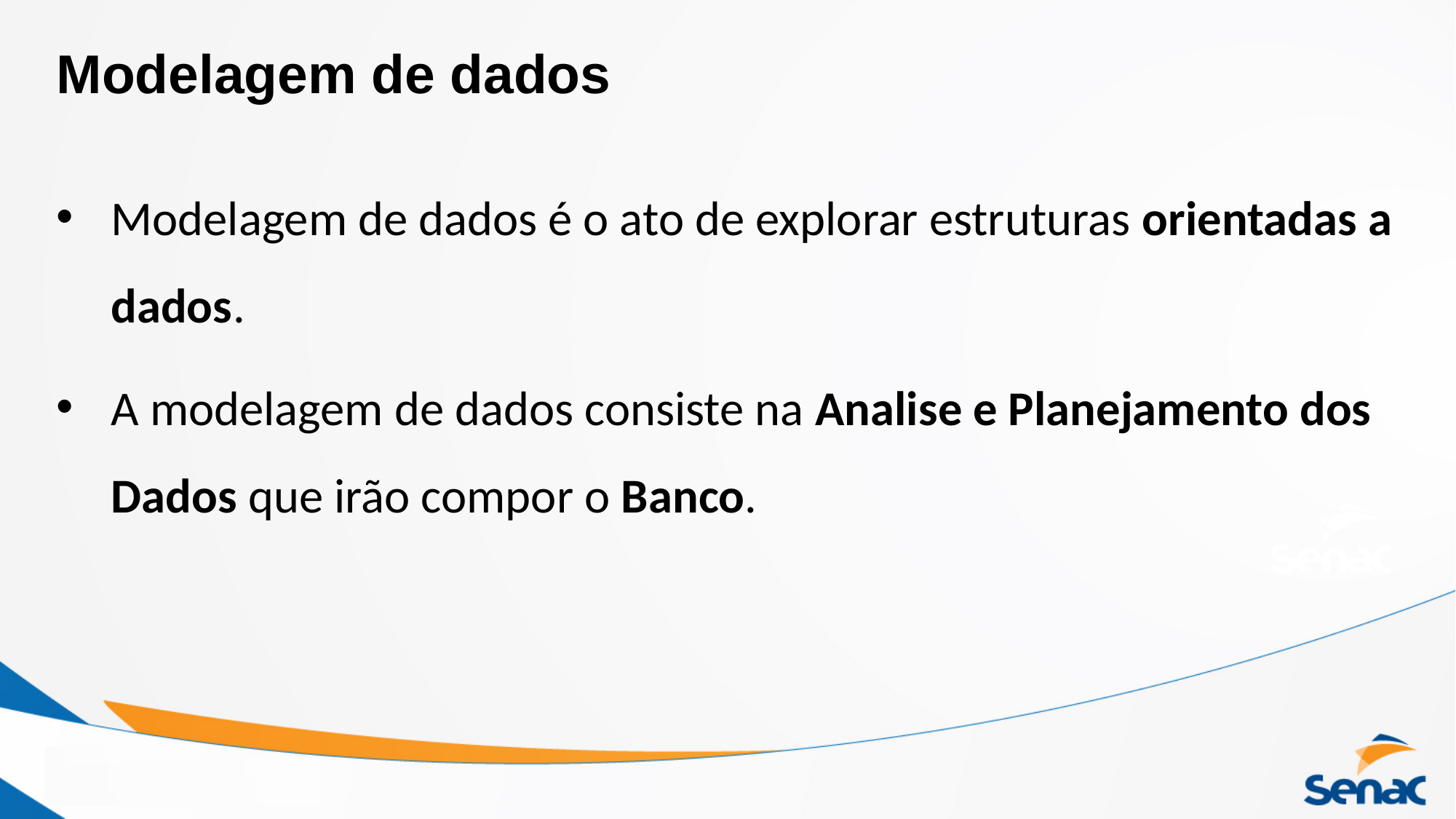

# Modelagem de dados
Modelagem de dados é o ato de explorar estruturas orientadas a dados.
A modelagem de dados consiste na Analise e Planejamento dos Dados que irão compor o Banco.